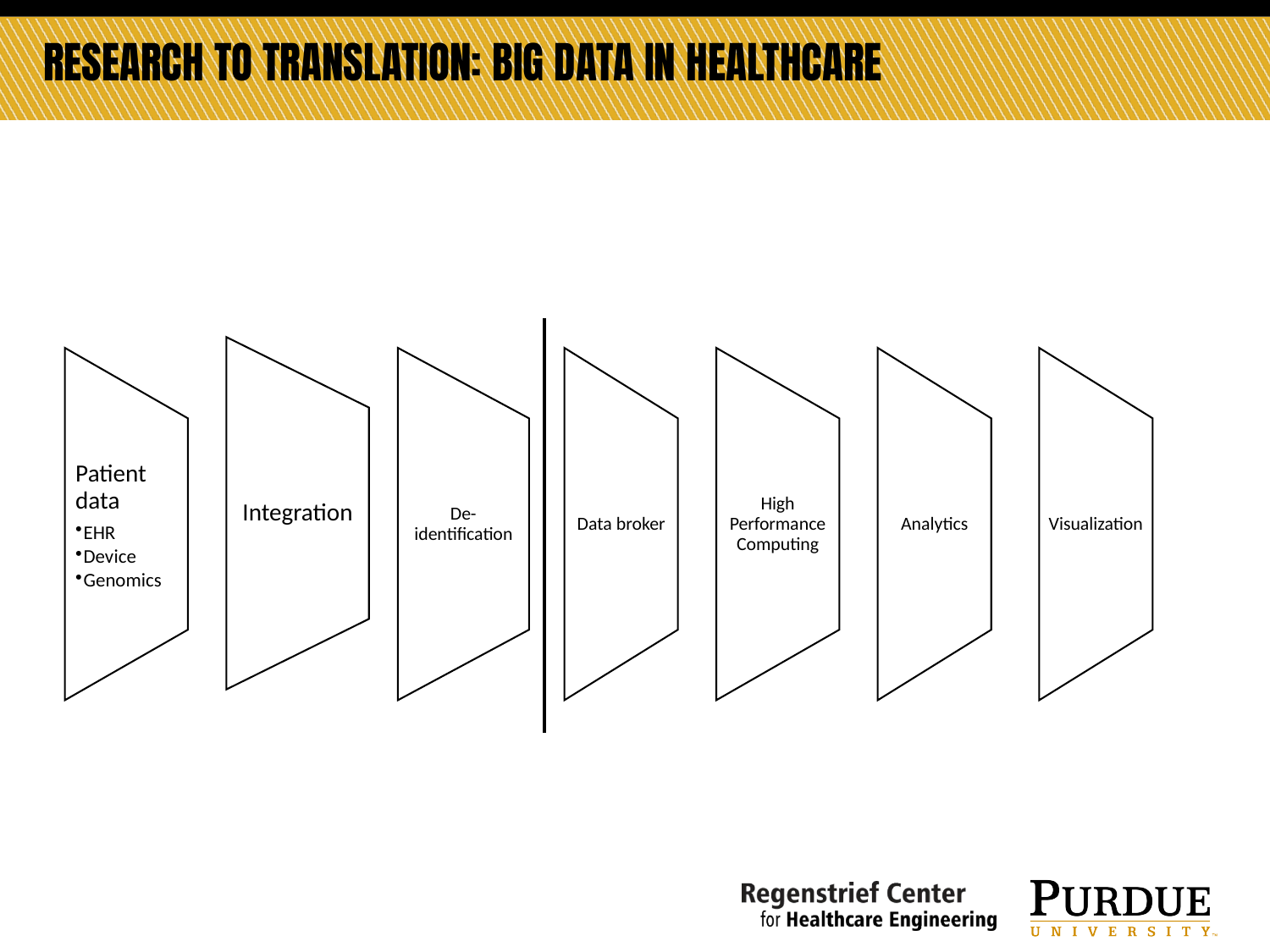

Research to translation: big data in healthcare
Integration
Patient data
EHR
Device
Genomics
De-identification
Data broker
High Performance Computing
Analytics
Visualization